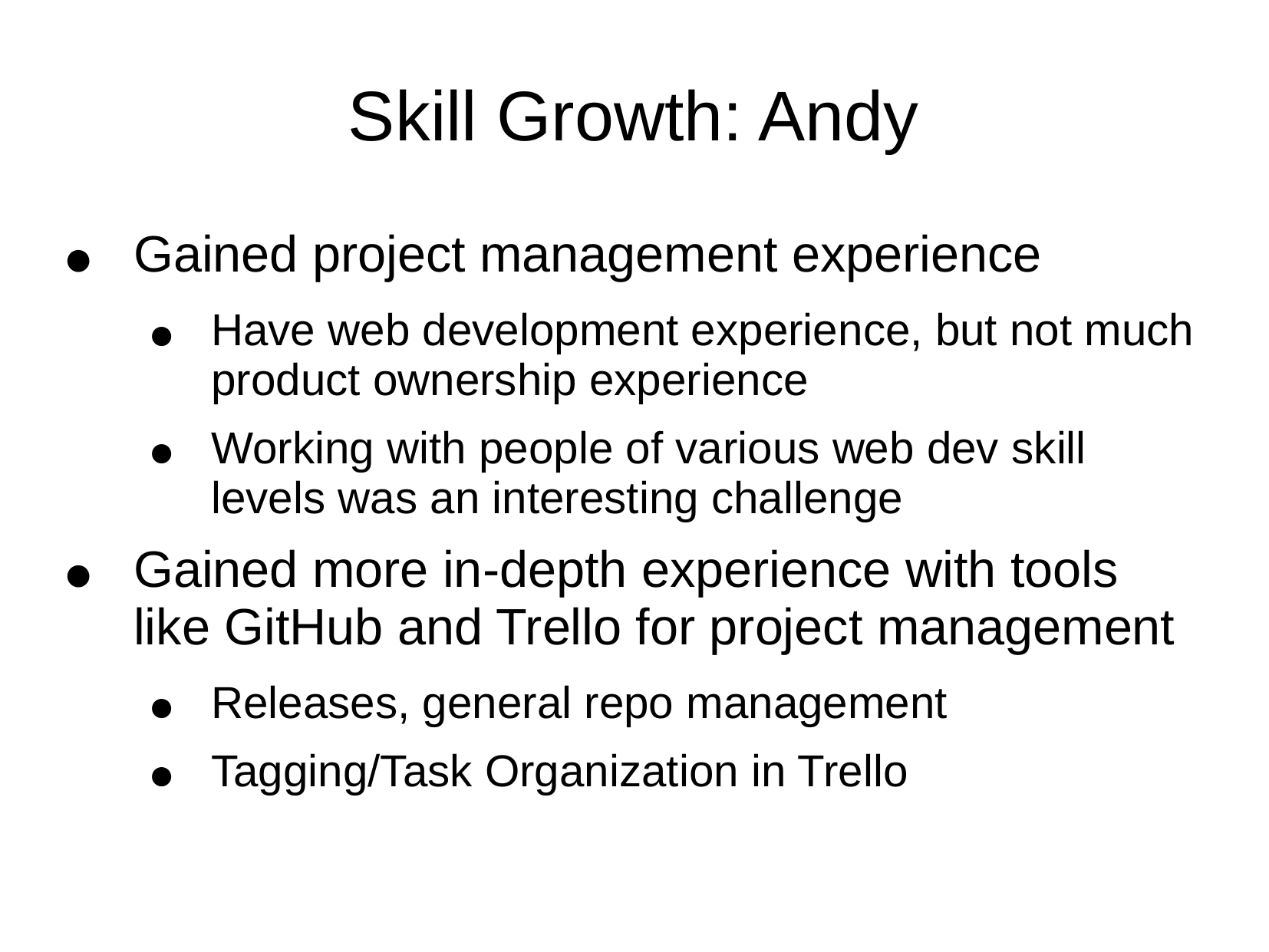

# Skill Growth: Andy
Gained project management experience
Have web development experience, but not much product ownership experience
Working with people of various web dev skill levels was an interesting challenge
Gained more in-depth experience with tools like GitHub and Trello for project management
Releases, general repo management
Tagging/Task Organization in Trello